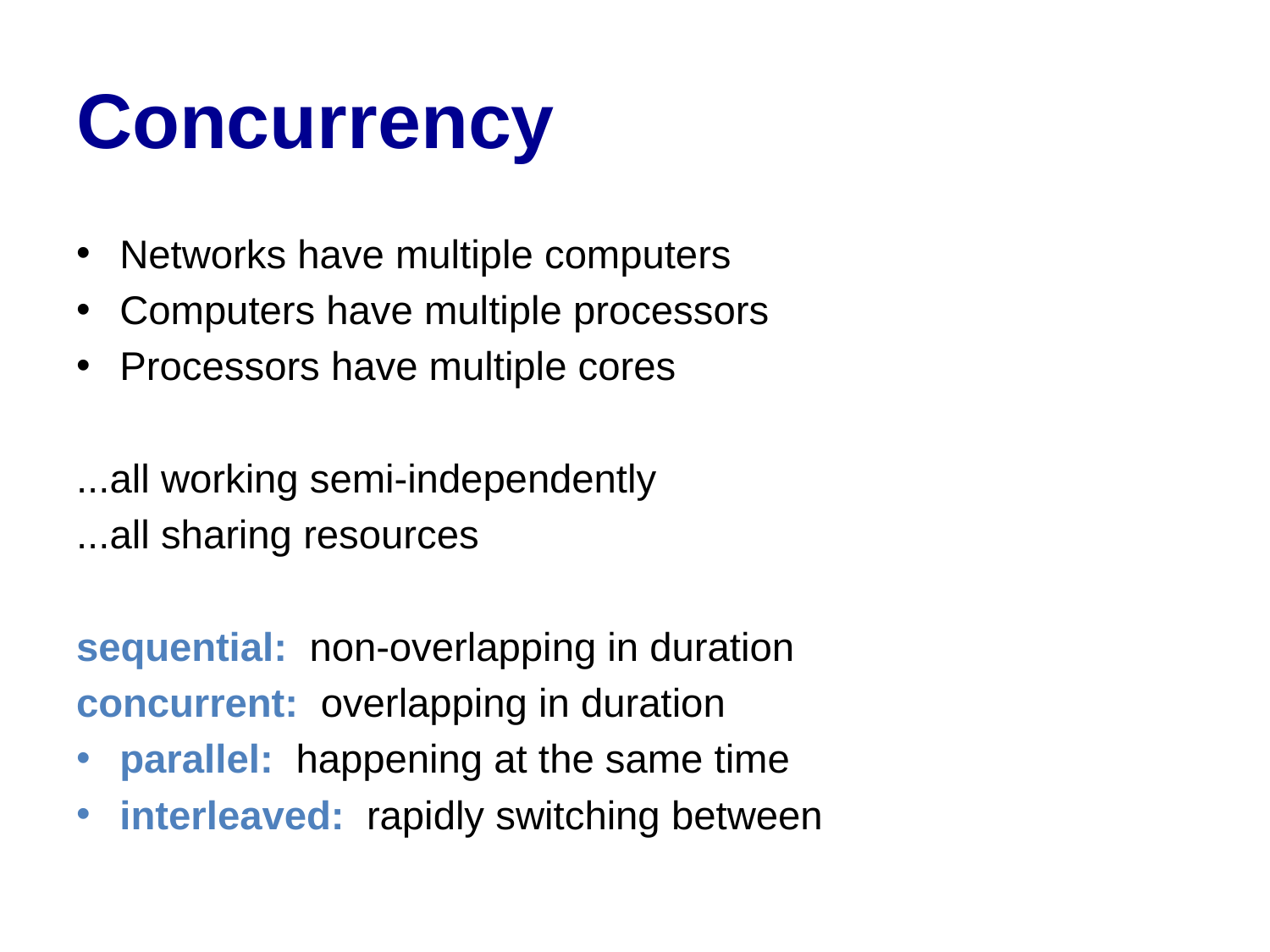

# Concurrency
Networks have multiple computers
Computers have multiple processors
Processors have multiple cores

...all working semi-independently
...all sharing resources

sequential:  non-overlapping in duration
concurrent:  overlapping in duration
parallel:  happening at the same time
interleaved:  rapidly switching between